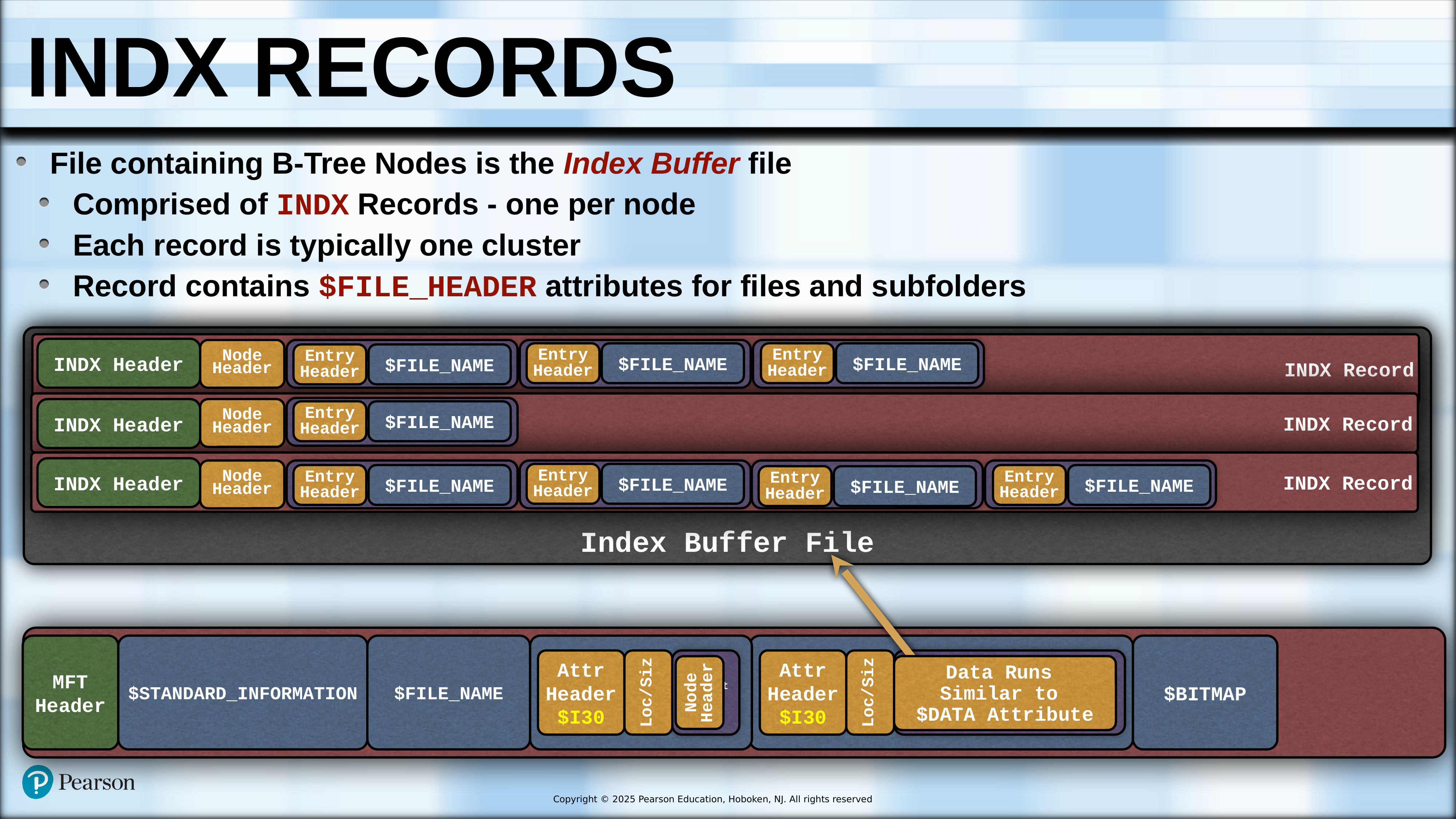

# INDX Records
File containing B-Tree Nodes is the Index Buffer file
Comprised of INDX Records - one per node
Each record is typically one cluster
Record contains $FILE_HEADER attributes for files and subfolders
Index Buffer File
 INDX Record
INDX Header
Node Header
Node Entry
Node Entry
Node Entry
Entry Header
$FILE_NAME
Entry Header
$FILE_NAME
Entry Header
$FILE_NAME
 INDX Record
Node Entry
INDX Header
Node Header
Entry Header
$FILE_NAME
 INDX Record
INDX Header
Node Header
Node Entry
Node Entry
Node Entry
Node Entry
Entry Header
$FILE_NAME
Entry Header
$FILE_NAME
Entry Header
$FILE_NAME
Entry Header
$FILE_NAME

  MFT Directory Record
MFT Header
$STANDARD_INFORMATION
$FILE_NAME
 $INDEX_ROOT
 $INDEX_ALLOCATION
$BITMAP
Attr
Header
$I30
Content
Attr
Header
$I30
Content
Data Runs
Similar to
$DATA Attribute
Loc/Siz
Node Header
Loc/Siz